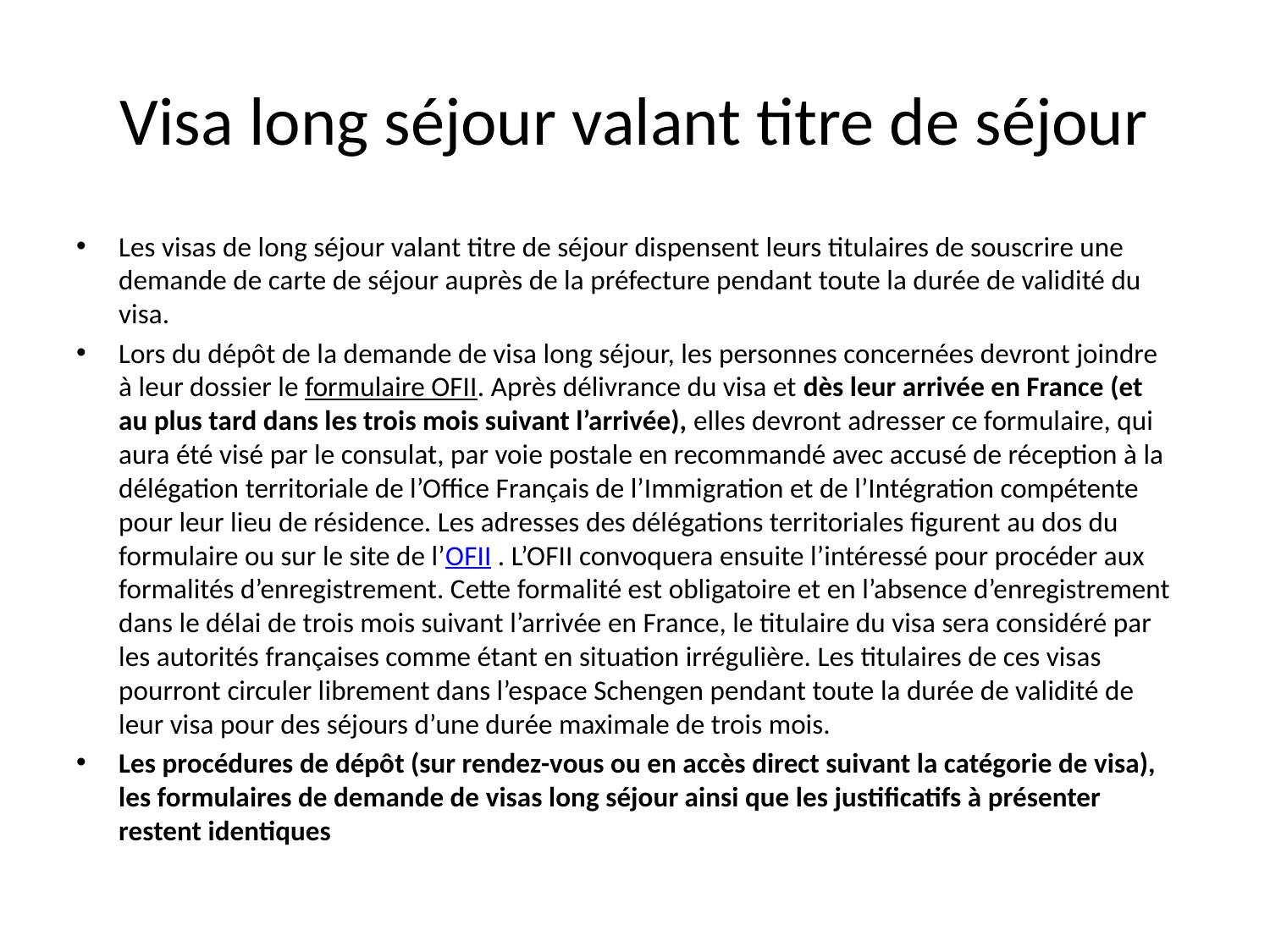

# Visa long séjour valant titre de séjour
Les visas de long séjour valant titre de séjour dispensent leurs titulaires de souscrire une demande de carte de séjour auprès de la préfecture pendant toute la durée de validité du visa.
Lors du dépôt de la demande de visa long séjour, les personnes concernées devront joindre à leur dossier le formulaire OFII. Après délivrance du visa et dès leur arrivée en France (et au plus tard dans les trois mois suivant l’arrivée), elles devront adresser ce formulaire, qui aura été visé par le consulat, par voie postale en recommandé avec accusé de réception à la délégation territoriale de l’Office Français de l’Immigration et de l’Intégration compétente pour leur lieu de résidence. Les adresses des délégations territoriales figurent au dos du formulaire ou sur le site de l’OFII . L’OFII convoquera ensuite l’intéressé pour procéder aux formalités d’enregistrement. Cette formalité est obligatoire et en l’absence d’enregistrement dans le délai de trois mois suivant l’arrivée en France, le titulaire du visa sera considéré par les autorités françaises comme étant en situation irrégulière. Les titulaires de ces visas pourront circuler librement dans l’espace Schengen pendant toute la durée de validité de leur visa pour des séjours d’une durée maximale de trois mois.
Les procédures de dépôt (sur rendez-vous ou en accès direct suivant la catégorie de visa), les formulaires de demande de visas long séjour ainsi que les justificatifs à présenter restent identiques